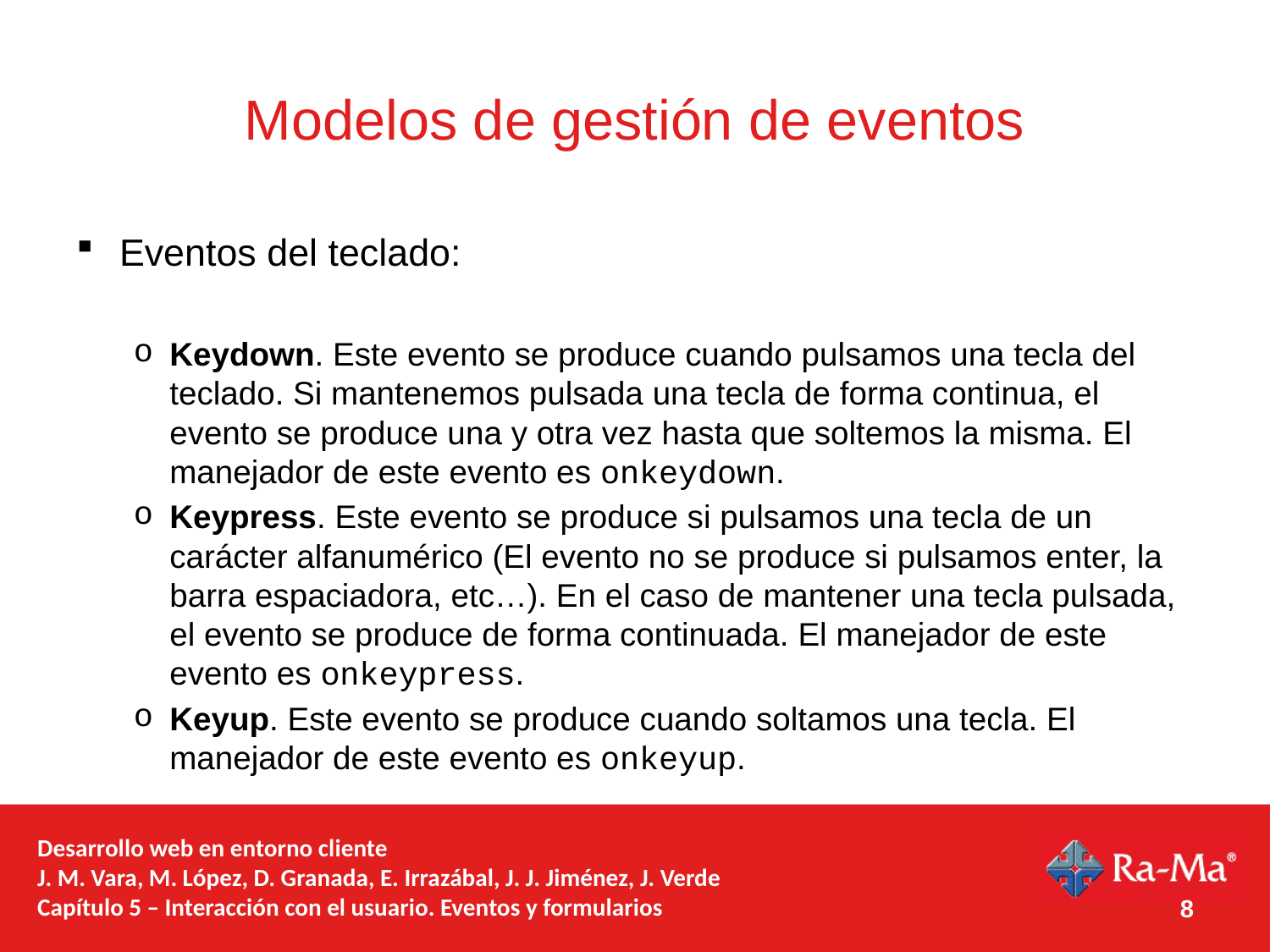

# Modelos de gestión de eventos
Eventos del teclado:

Keydown. Este evento se produce cuando pulsamos una tecla del teclado. Si mantenemos pulsada una tecla de forma continua, el evento se produce una y otra vez hasta que soltemos la misma. El manejador de este evento es onkeydown.
Keypress. Este evento se produce si pulsamos una tecla de un carácter alfanumérico (El evento no se produce si pulsamos enter, la barra espaciadora, etc…). En el caso de mantener una tecla pulsada, el evento se produce de forma continuada. El manejador de este evento es onkeypress.
Keyup. Este evento se produce cuando soltamos una tecla. El manejador de este evento es onkeyup.
Desarrollo web en entorno cliente
J. M. Vara, M. López, D. Granada, E. Irrazábal, J. J. Jiménez, J. Verde
Capítulo 5 – Interacción con el usuario. Eventos y formularios
8